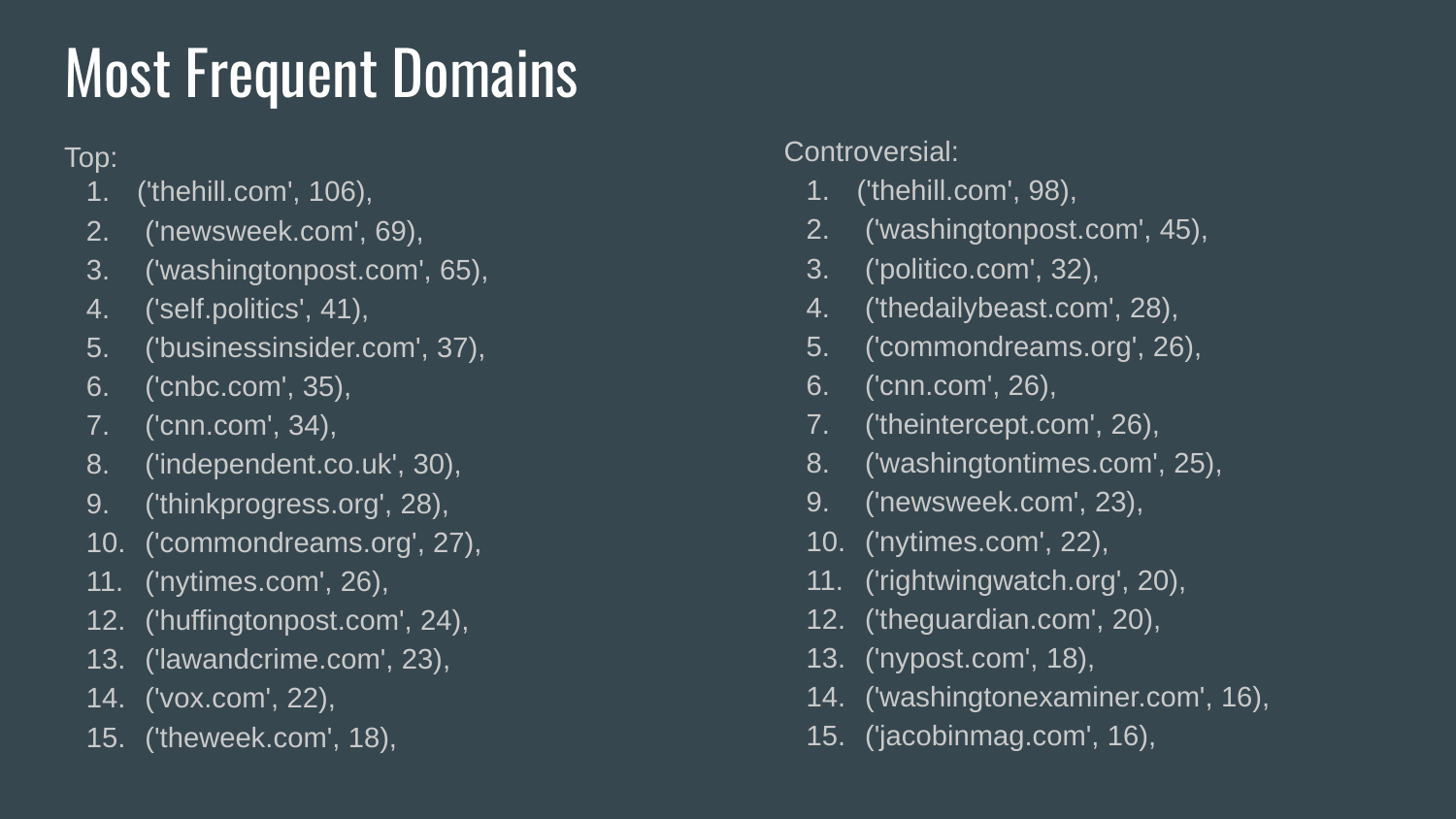

# Most Frequent Domains
Controversial:
('thehill.com', 98),
 ('washingtonpost.com', 45),
 ('politico.com', 32),
 ('thedailybeast.com', 28),
 ('commondreams.org', 26),
 ('cnn.com', 26),
 ('theintercept.com', 26),
 ('washingtontimes.com', 25),
 ('newsweek.com', 23),
 ('nytimes.com', 22),
 ('rightwingwatch.org', 20),
 ('theguardian.com', 20),
 ('nypost.com', 18),
 ('washingtonexaminer.com', 16),
 ('jacobinmag.com', 16),

Top:
('thehill.com', 106),
 ('newsweek.com', 69),
 ('washingtonpost.com', 65),
 ('self.politics', 41),
 ('businessinsider.com', 37),
 ('cnbc.com', 35),
 ('cnn.com', 34),
 ('independent.co.uk', 30),
 ('thinkprogress.org', 28),
 ('commondreams.org', 27),
 ('nytimes.com', 26),
 ('huffingtonpost.com', 24),
 ('lawandcrime.com', 23),
 ('vox.com', 22),
 ('theweek.com', 18),